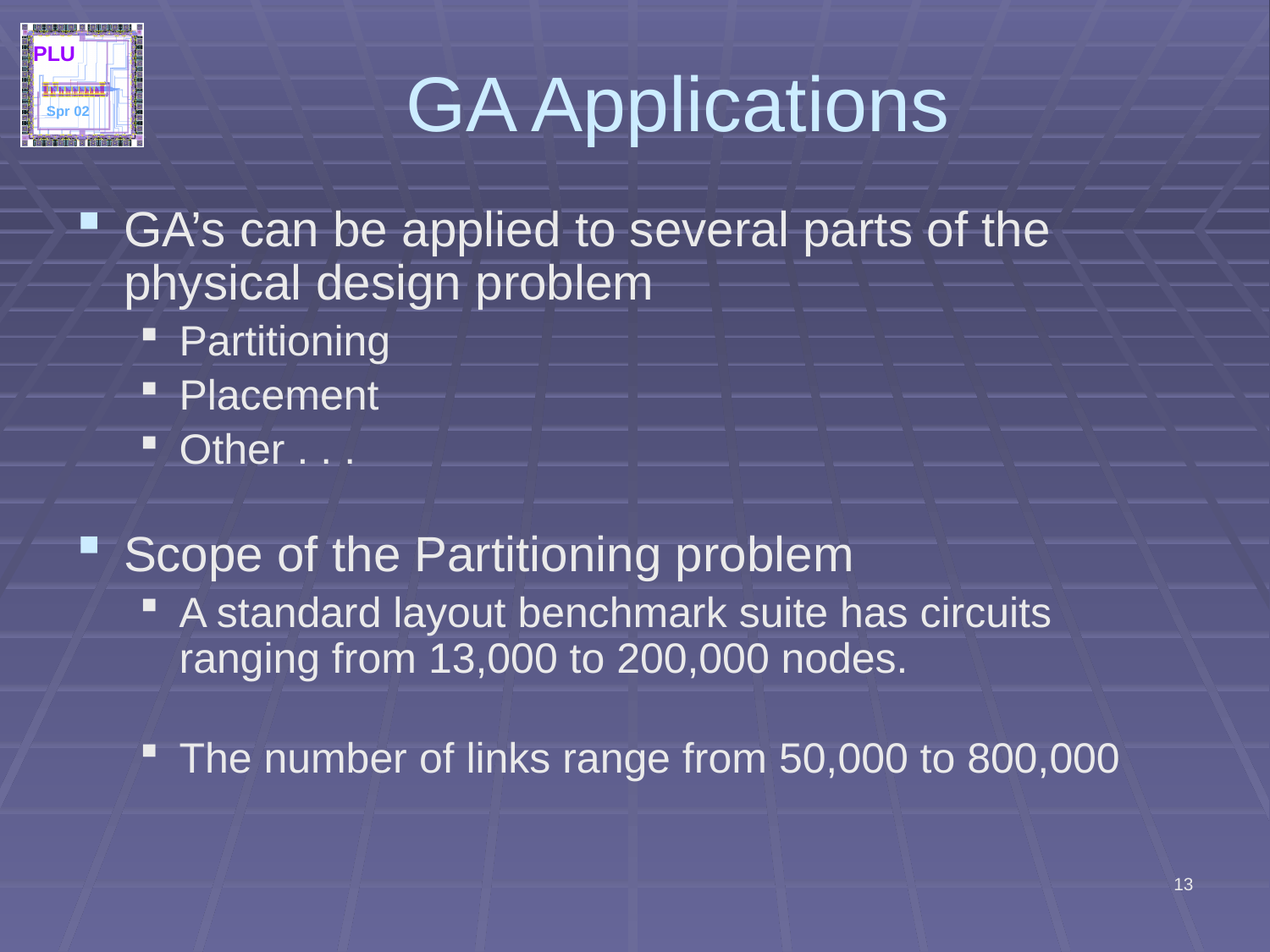

# GA Applications
GA’s can be applied to several parts of the physical design problem
Partitioning
Placement
Other . . .
Scope of the Partitioning problem
A standard layout benchmark suite has circuits ranging from 13,000 to 200,000 nodes.
The number of links range from 50,000 to 800,000

13